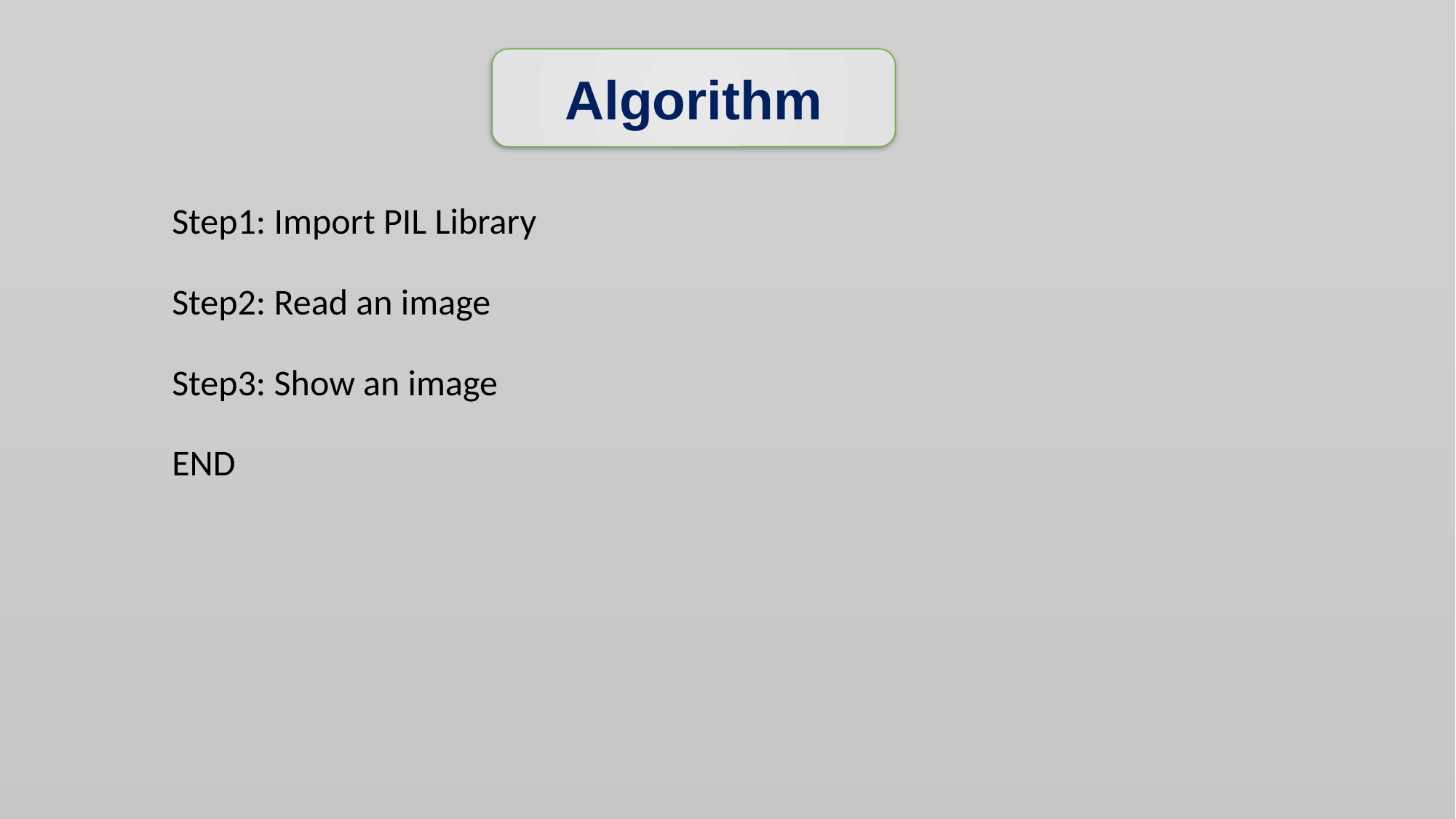

Algorithm
# Step1: Import PIL Library
Step2: Read an image
Step3: Show an image
END